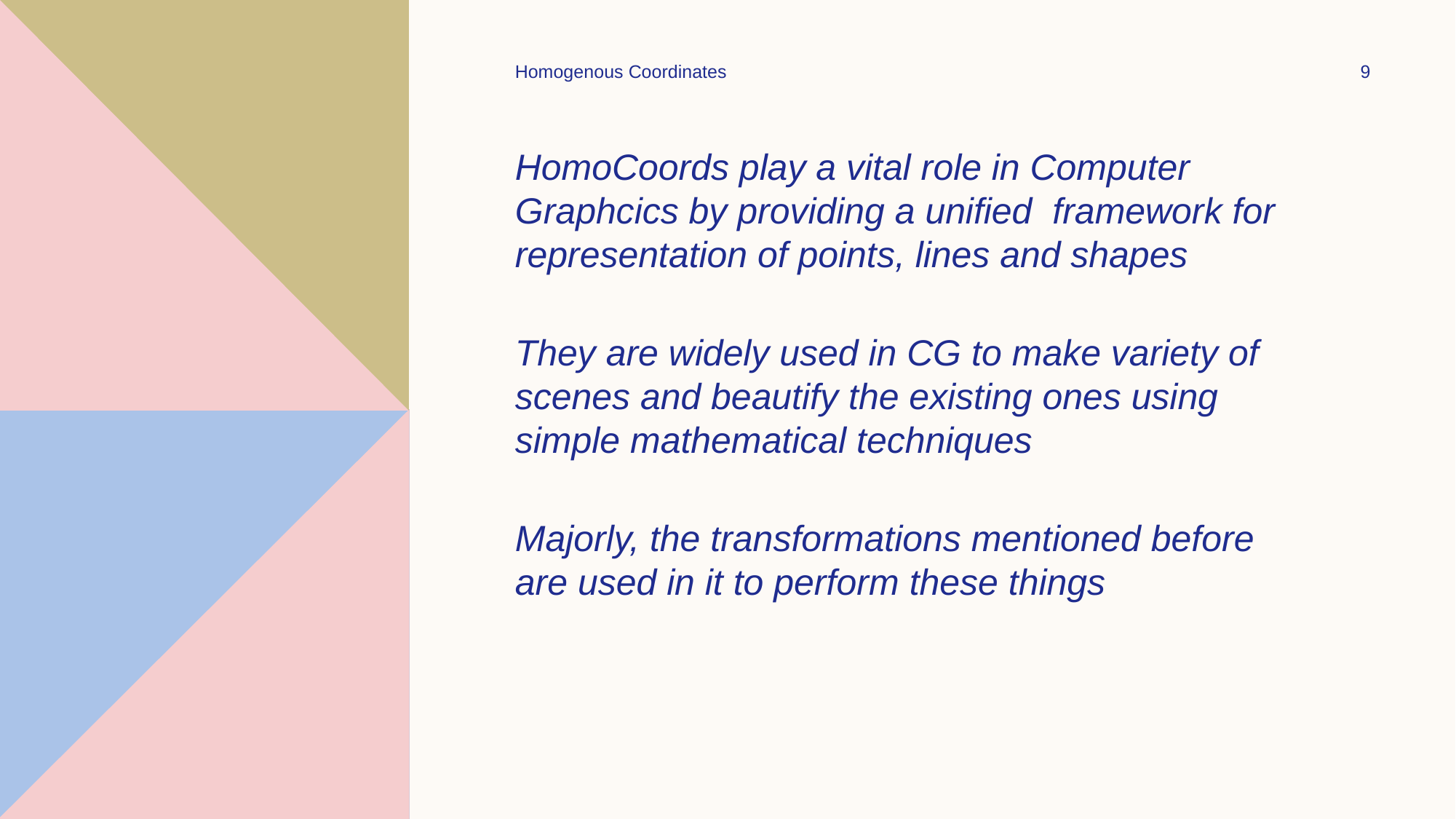

Homogenous Coordinates
9
HomoCoords play a vital role in Computer Graphcics by providing a unified  framework for representation of points, lines and shapes

They are widely used in CG to make variety of scenes and beautify the existing ones using simple mathematical techniques

Majorly, the transformations mentioned before are used in it to perform these things